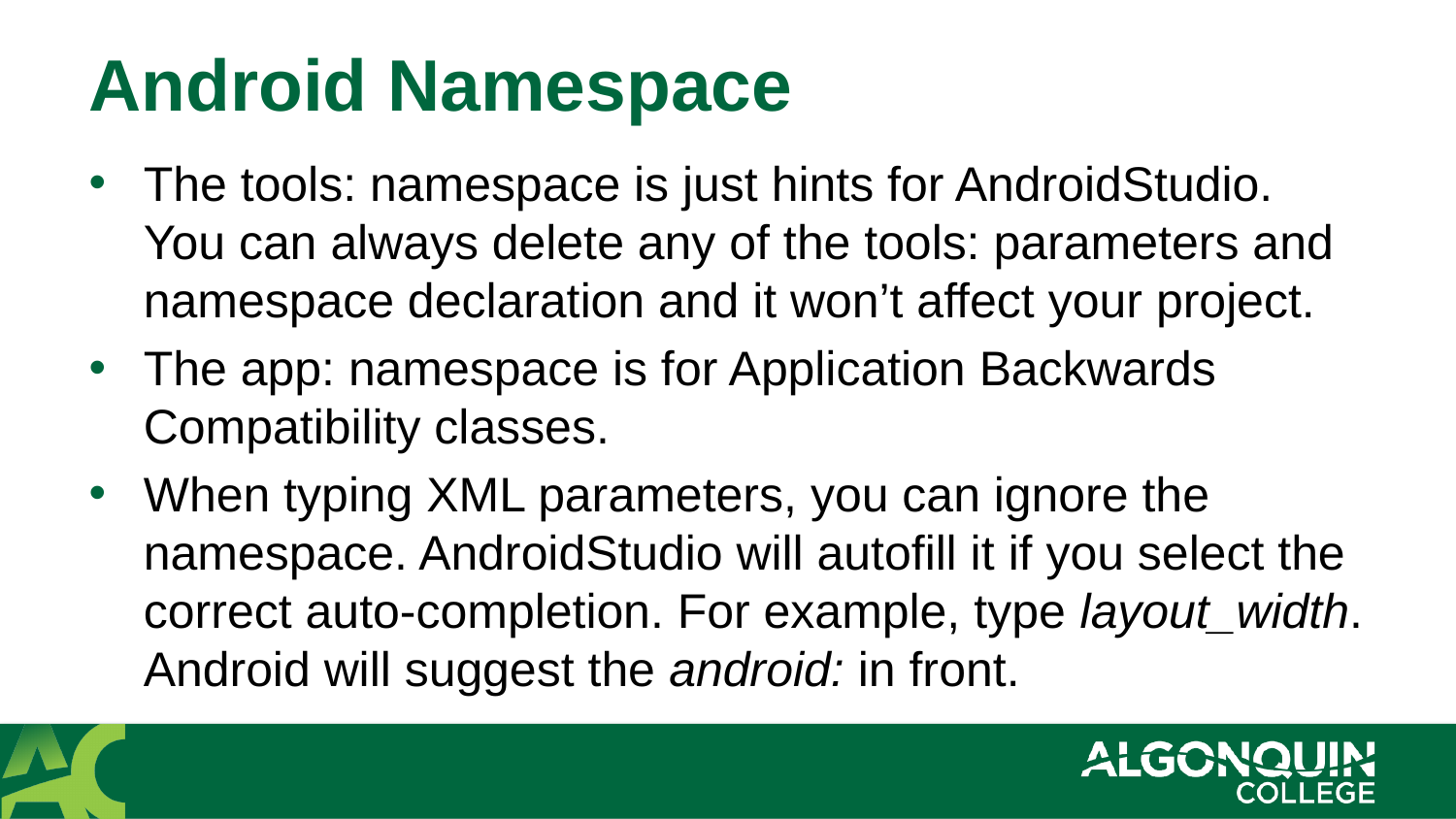

# Android Namespace
The tools: namespace is just hints for AndroidStudio. You can always delete any of the tools: parameters and namespace declaration and it won’t affect your project.
The app: namespace is for Application Backwards Compatibility classes.
When typing XML parameters, you can ignore the namespace. AndroidStudio will autofill it if you select the correct auto-completion. For example, type layout_width. Android will suggest the android: in front.